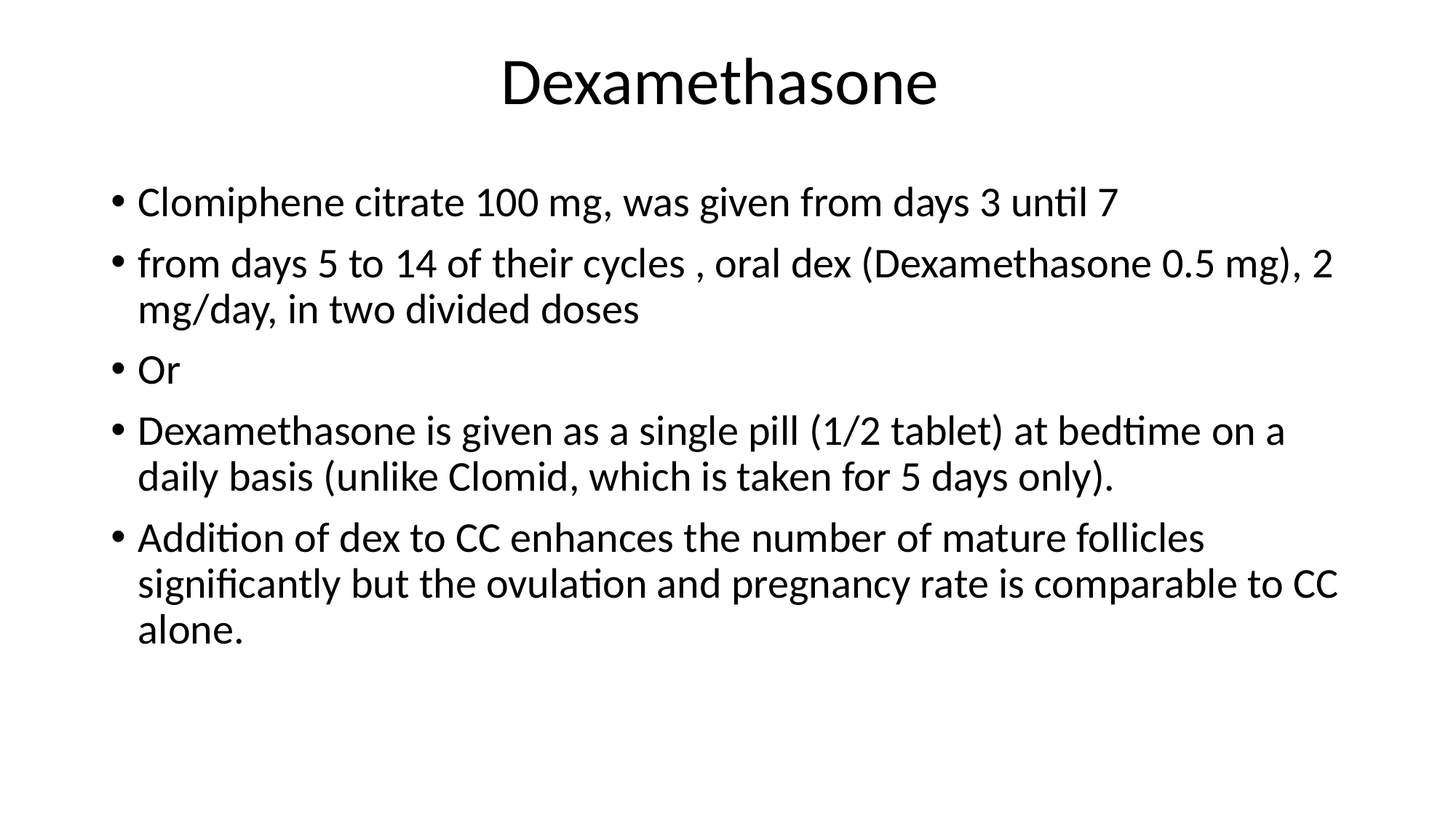

# Dexamethasone
Clomiphene citrate 100 mg, was given from days 3 until 7
from days 5 to 14 of their cycles , oral dex (Dexamethasone 0.5 mg), 2 mg/day, in two divided doses
Or
Dexamethasone is given as a single pill (1/2 tablet) at bedtime on a daily basis (unlike Clomid, which is taken for 5 days only).
Addition of dex to CC enhances the number of mature follicles significantly but the ovulation and pregnancy rate is comparable to CC alone.